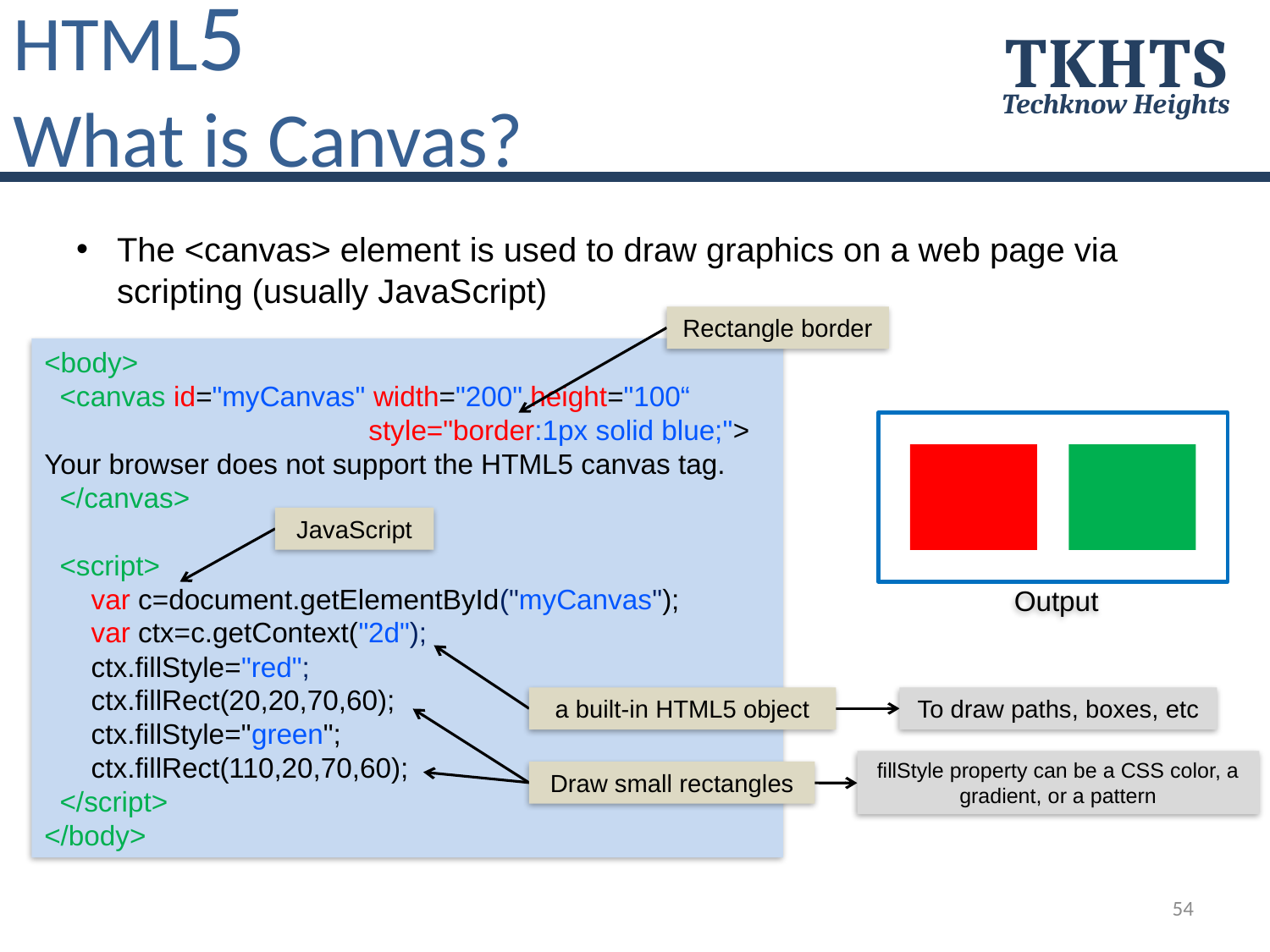

HTML5
What is Canvas?
TKHTS
Techknow Heights

The <canvas> element is used to draw graphics on a web page via scripting (usually JavaScript)
Rectangle border
<body>
  <canvas id="myCanvas" width="200" height="100“
		         style="border:1px solid blue;">
Your browser does not support the HTML5 canvas tag.
  </canvas>

  <script>
      var c=document.getElementById("myCanvas");
      var ctx=c.getContext("2d");
      ctx.fillStyle="red";
      ctx.fillRect(20,20,70,60);
      ctx.fillStyle="green";
      ctx.fillRect(110,20,70,60);
  </script>
</body>

JavaScript
Output
a built-in HTML5 object
To draw paths, boxes, etc
fillStyle property can be a CSS color, a gradient, or a pattern
Draw small rectangles
54